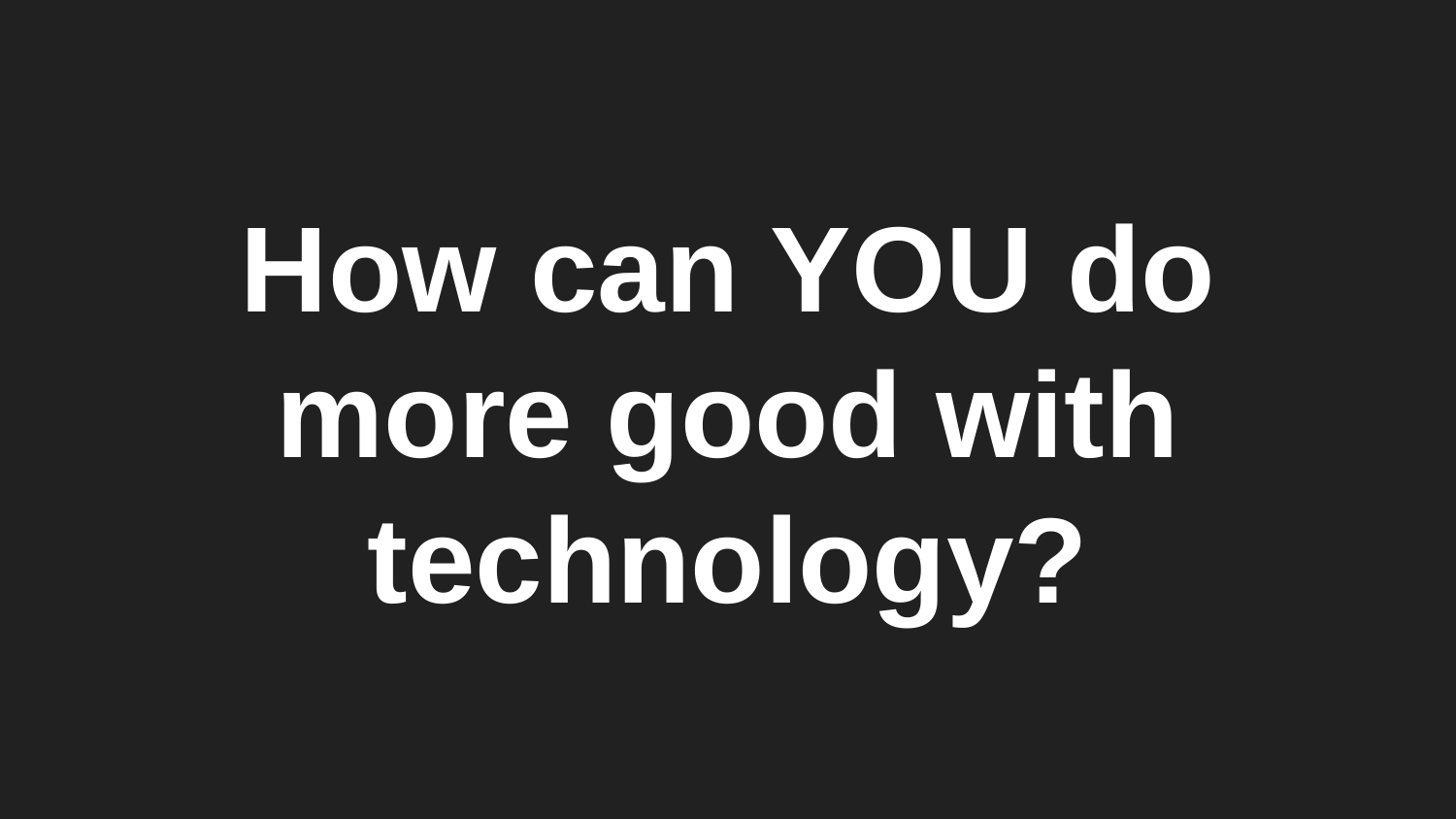

# How can YOU do more good with technology?